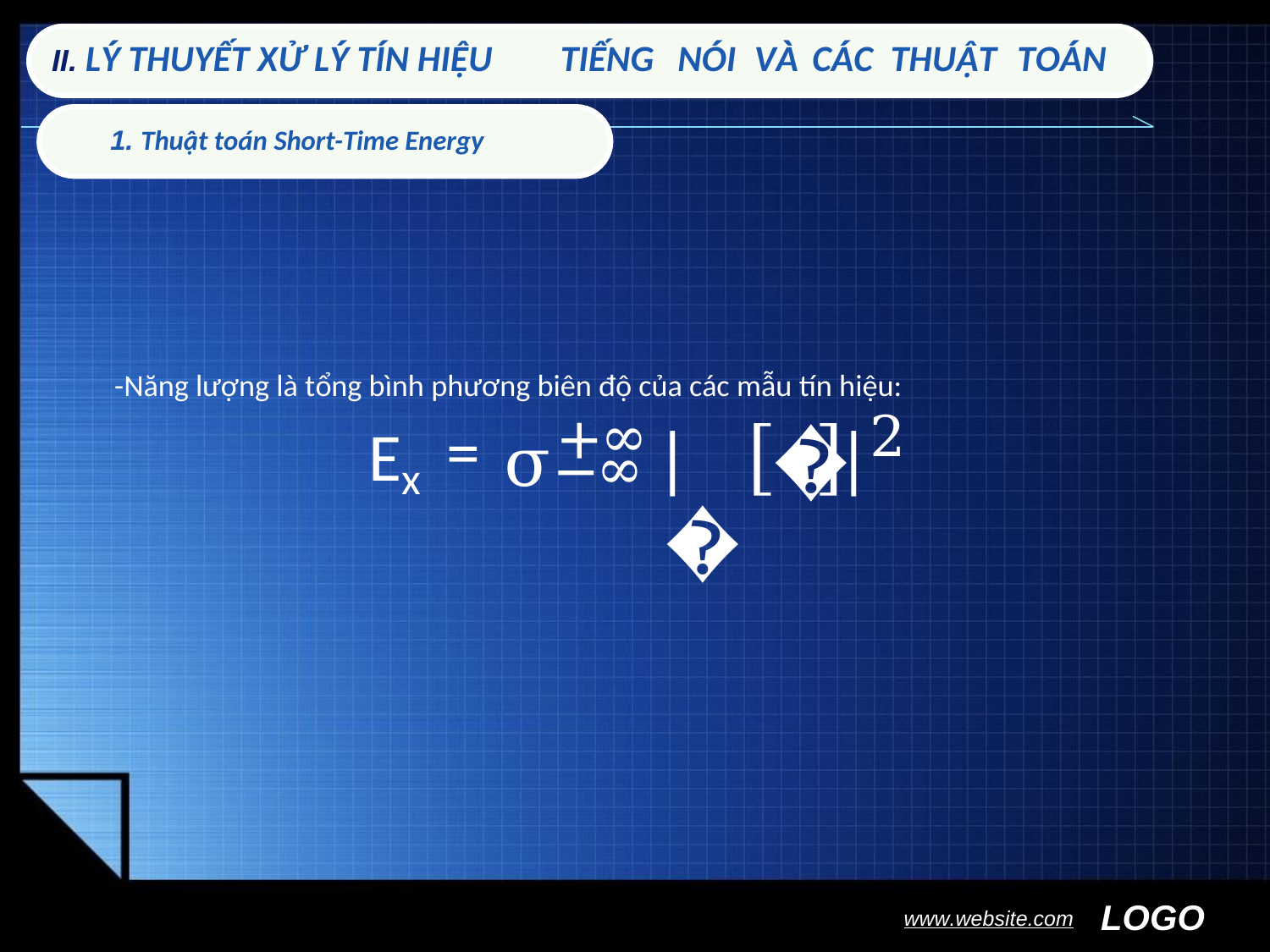

II. LÝ THUYẾT XỬ LÝ TÍN HIỆU
TIẾNG
NÓI
VÀ
CÁC
THUẬT
TOÁN

1. Thuật toán Short-Time Energy

-Năng lượng là tổng bình phương biên độ của các mẫu tín hiệu:
+∞
2
σ−∞
|�
�
|
Ex
=

LOGO
www.website.com